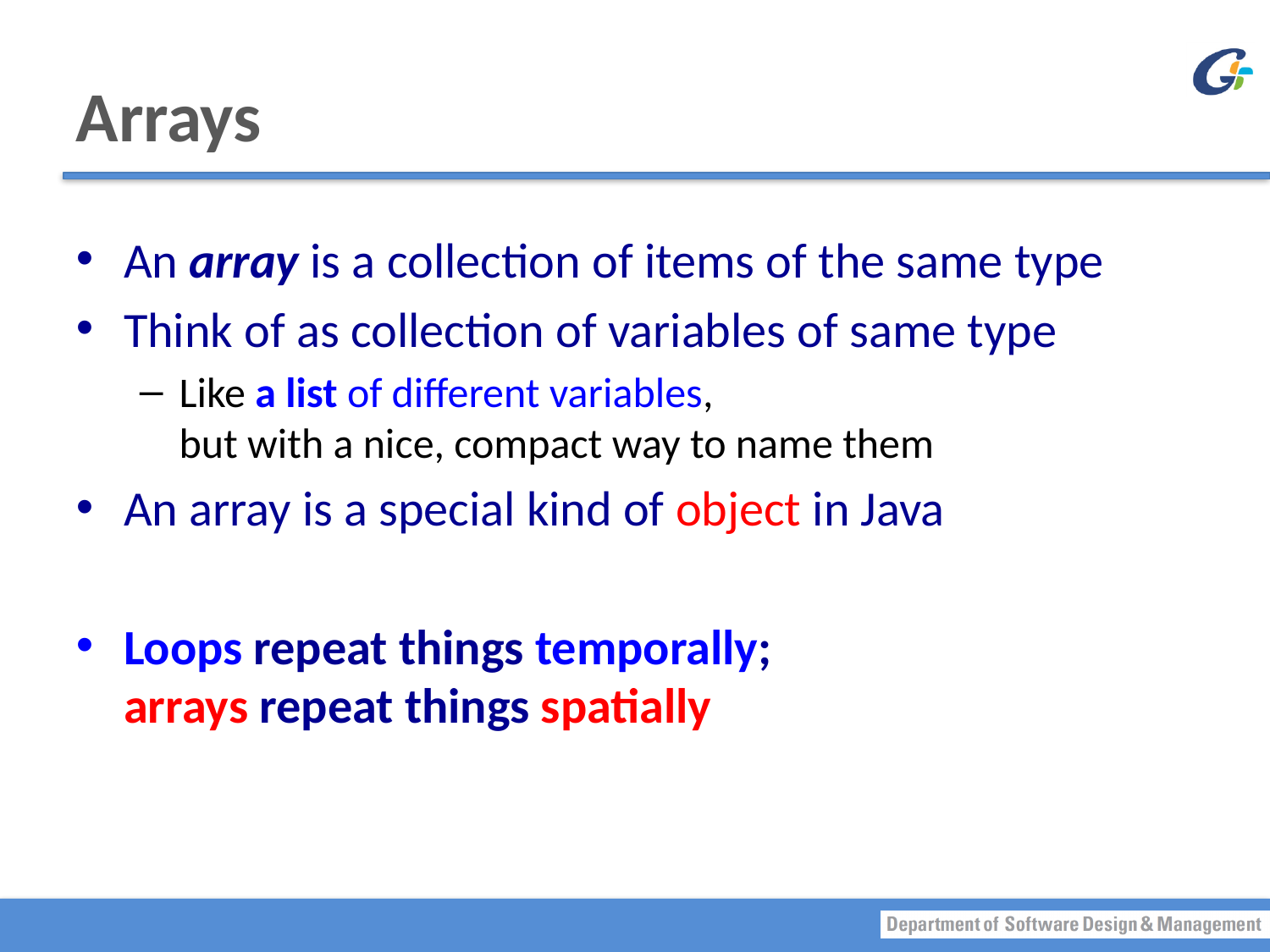

# Arrays
An array is a collection of items of the same type
Think of as collection of variables of same type
Like a list of different variables,
but with a nice, compact way to name them
An array is a special kind of object in Java

Loops repeat things temporally;
arrays repeat things spatially